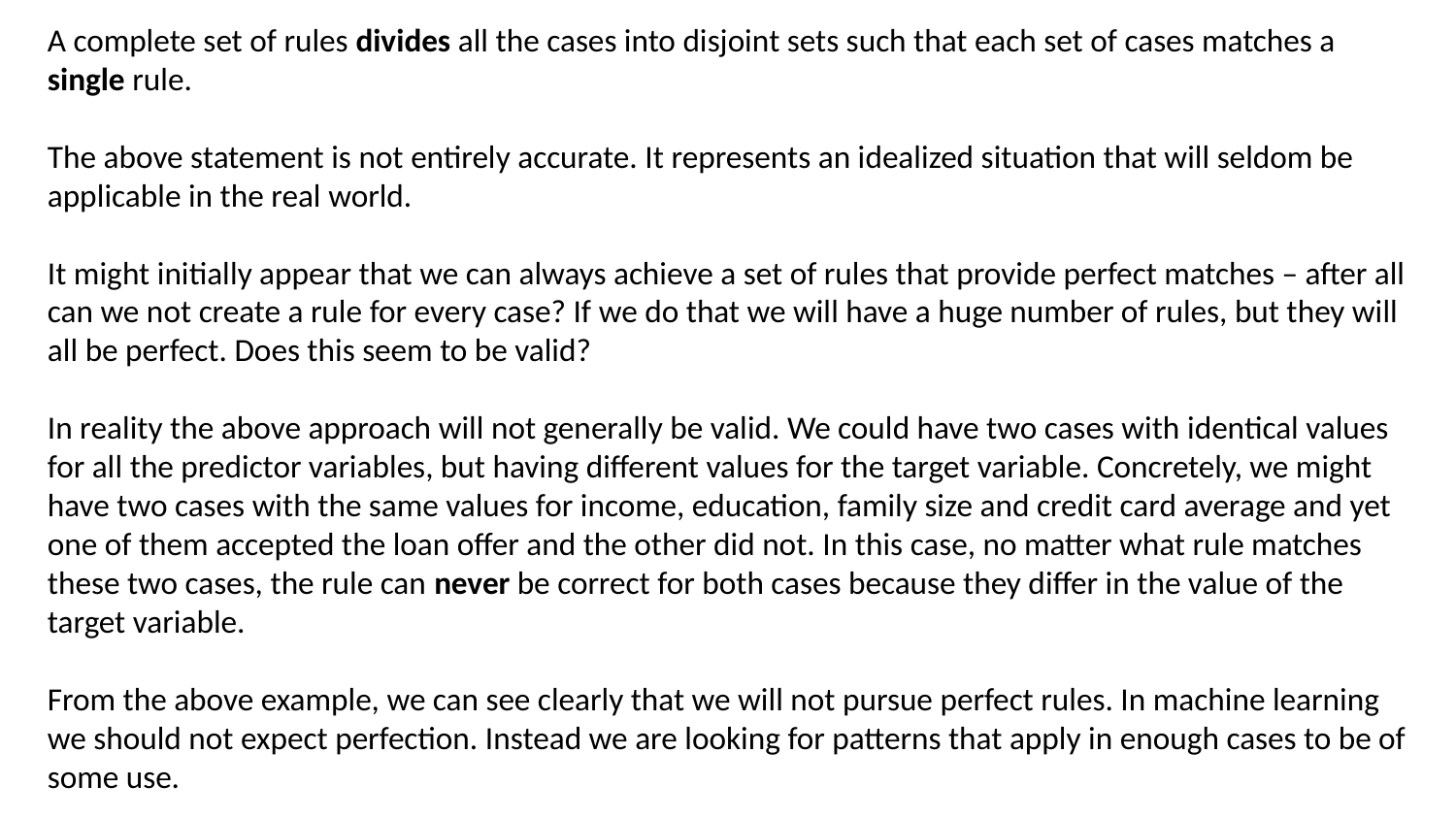

A complete set of rules divides all the cases into disjoint sets such that each set of cases matches a single rule.

The above statement is not entirely accurate. It represents an idealized situation that will seldom be applicable in the real world.

It might initially appear that we can always achieve a set of rules that provide perfect matches – after all can we not create a rule for every case? If we do that we will have a huge number of rules, but they will all be perfect. Does this seem to be valid?

In reality the above approach will not generally be valid. We could have two cases with identical values for all the predictor variables, but having different values for the target variable. Concretely, we might have two cases with the same values for income, education, family size and credit card average and yet one of them accepted the loan offer and the other did not. In this case, no matter what rule matches these two cases, the rule can never be correct for both cases because they differ in the value of the target variable.

From the above example, we can see clearly that we will not pursue perfect rules. In machine learning we should not expect perfection. Instead we are looking for patterns that apply in enough cases to be of some use.